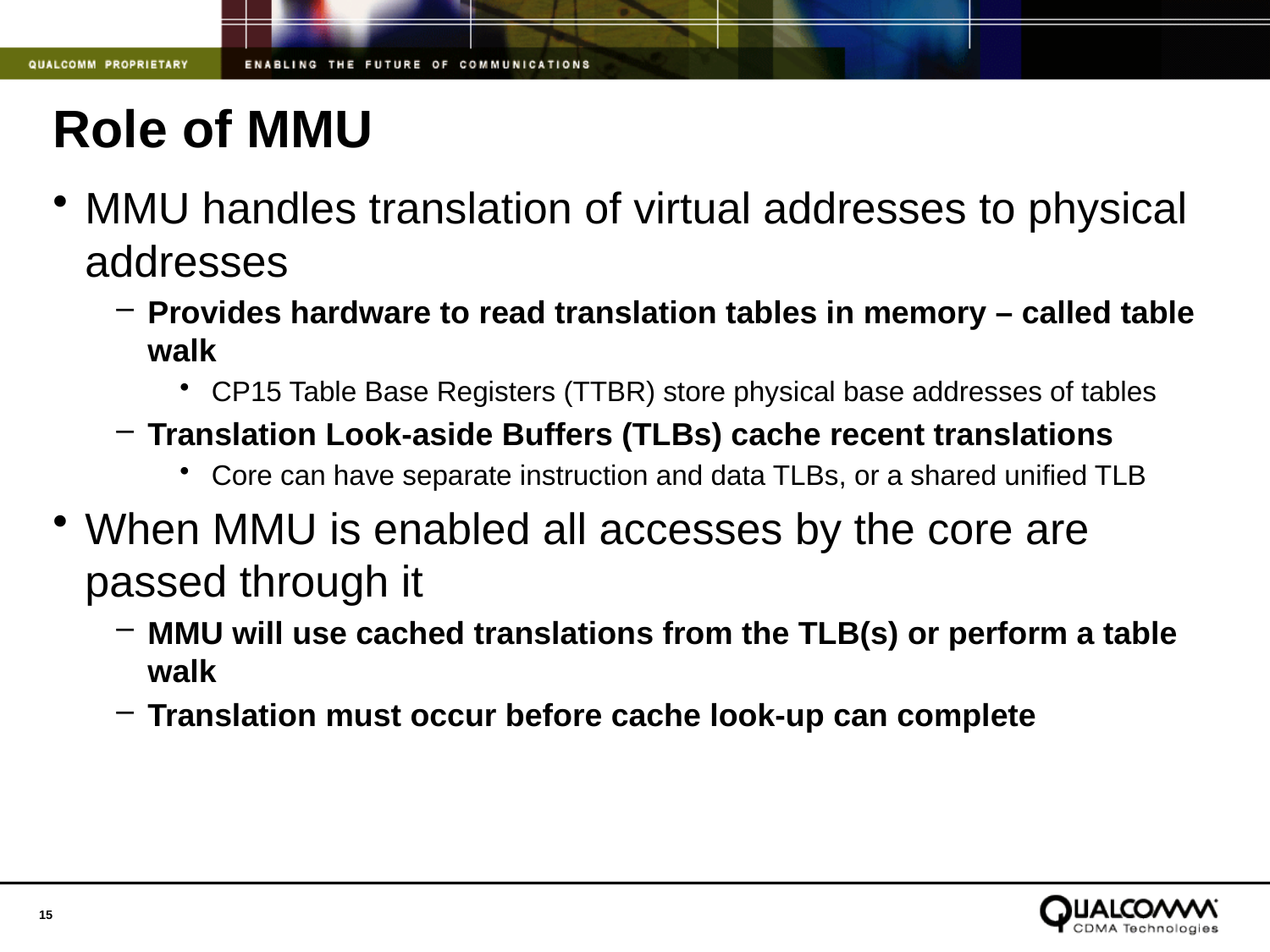

# Role of MMU
MMU handles translation of virtual addresses to physical addresses
Provides hardware to read translation tables in memory – called table walk
CP15 Table Base Registers (TTBR) store physical base addresses of tables
Translation Look-aside Buffers (TLBs) cache recent translations
Core can have separate instruction and data TLBs, or a shared unified TLB
When MMU is enabled all accesses by the core are passed through it
MMU will use cached translations from the TLB(s) or perform a table walk
Translation must occur before cache look-up can complete
15